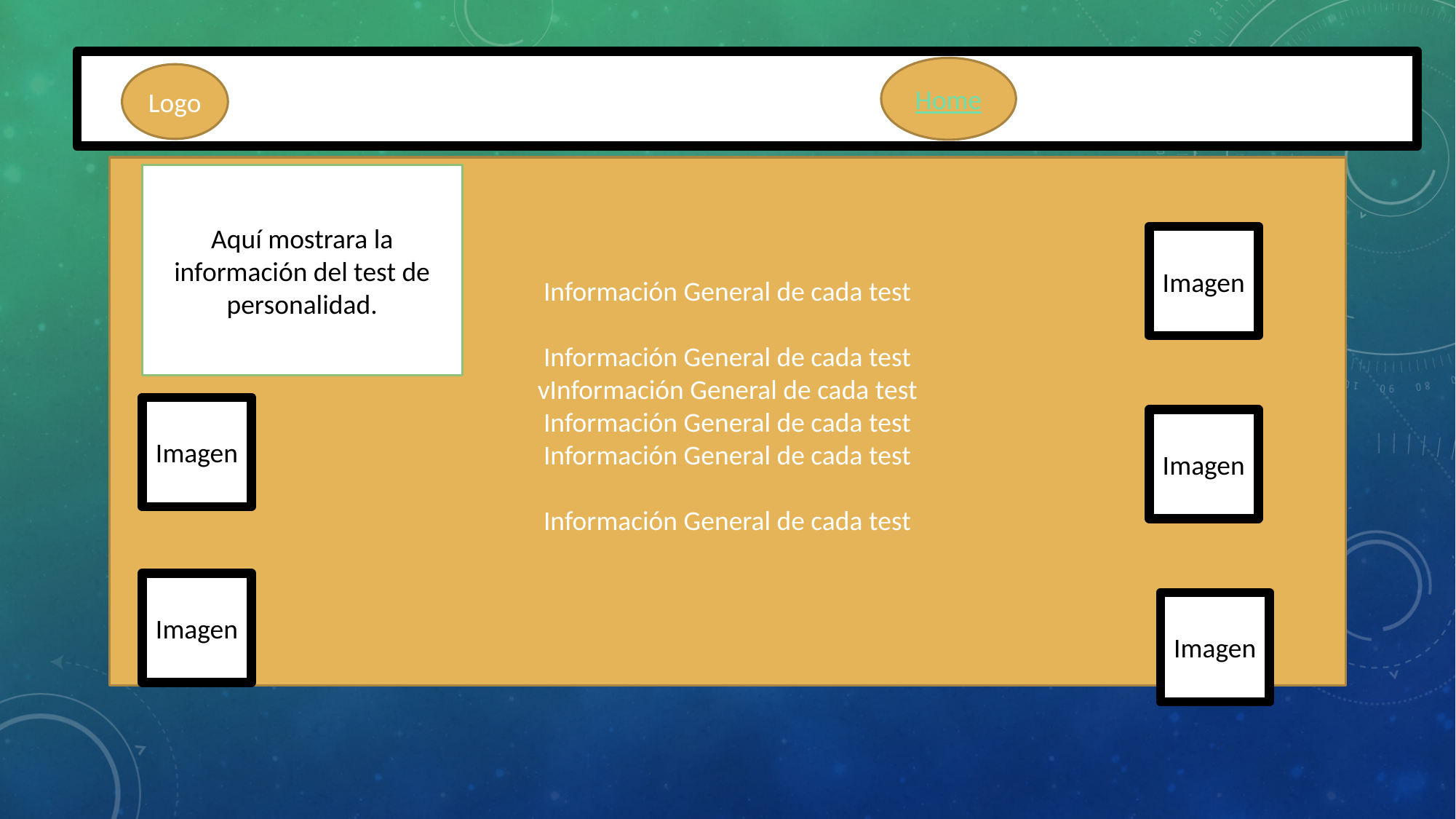

Home
Logo
Información General de cada test

Información General de cada test
vInformación General de cada test
Información General de cada test
Información General de cada test

Información General de cada test

Aquí mostrara la información del test de personalidad.
Imagen
Imagen
Imagen
Imagen
Imagen